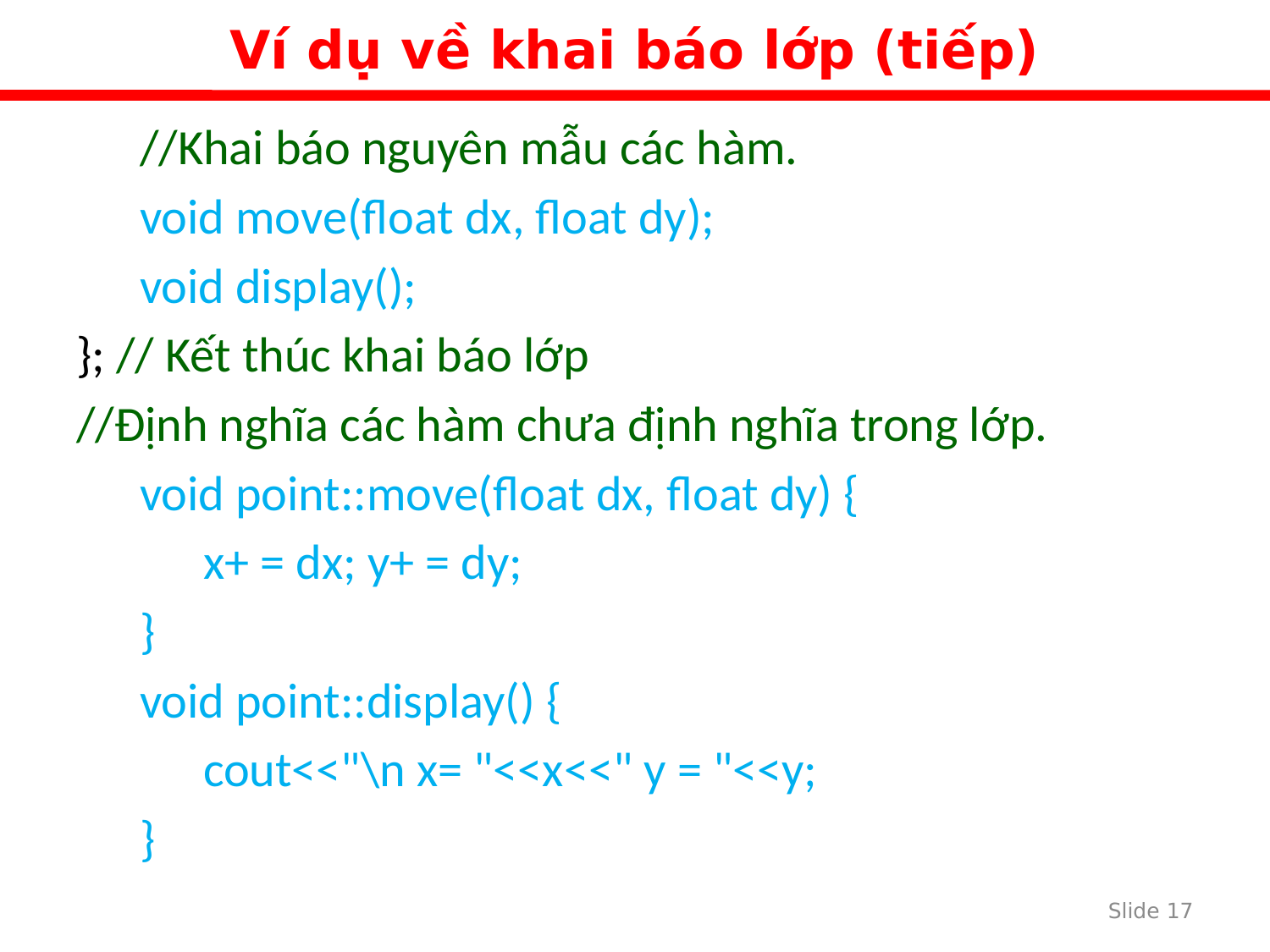

Ví dụ về khai báo lớp (tiếp)

//Khai báo nguyên mẫu các hàm.
void move(float dx, float dy);
void display();
}; // Kết thúc khai báo lớp
//Định nghĩa các hàm chưa định nghĩa trong lớp.
void point::move(float dx, float dy) {
x+ = dx; y+ = dy;
}
void point::display() {
cout<<"\n x= "<<x<<" y = "<<y;
}
Slide 17